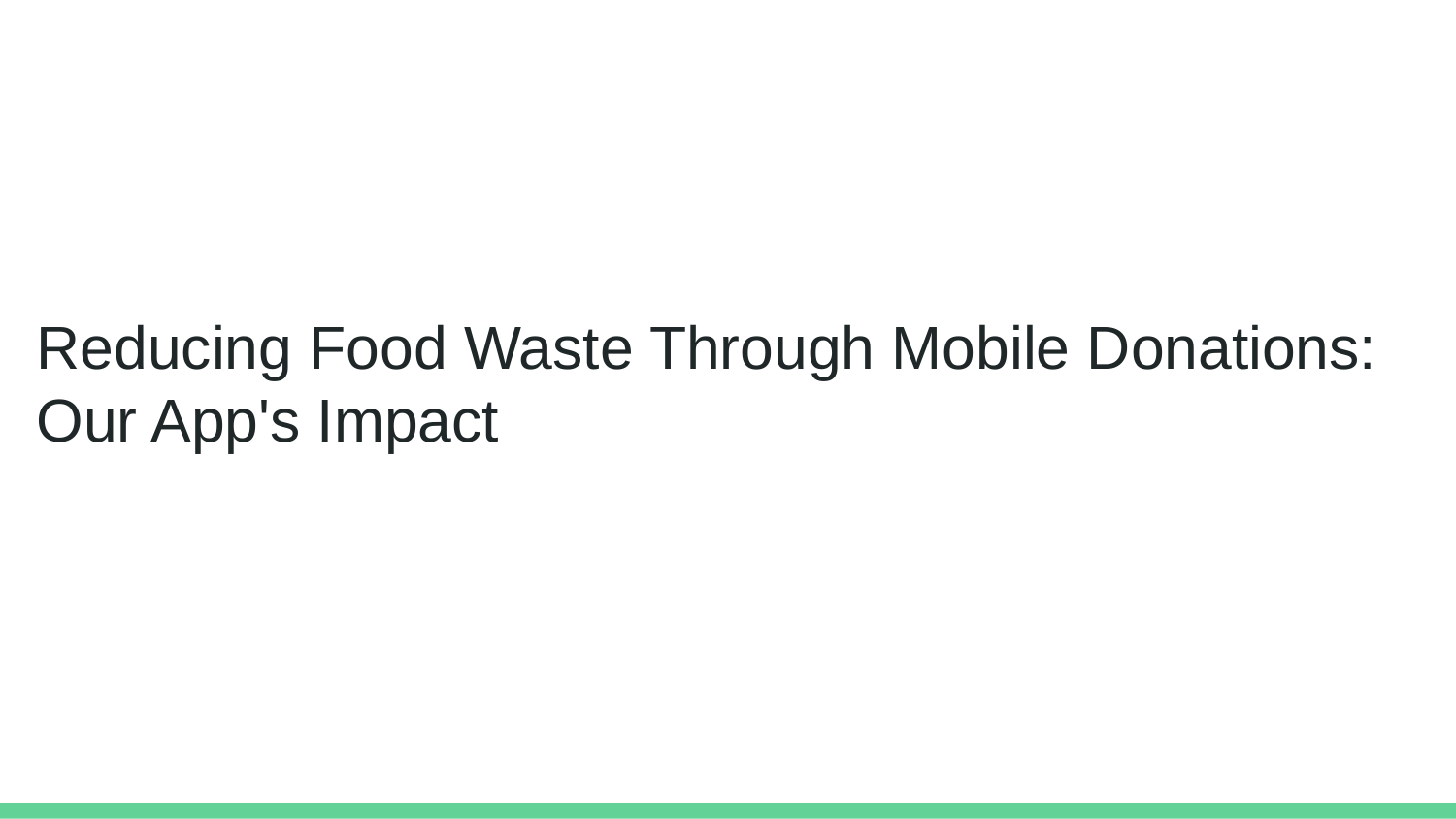

Reducing Food Waste Through Mobile Donations: Our App's Impact